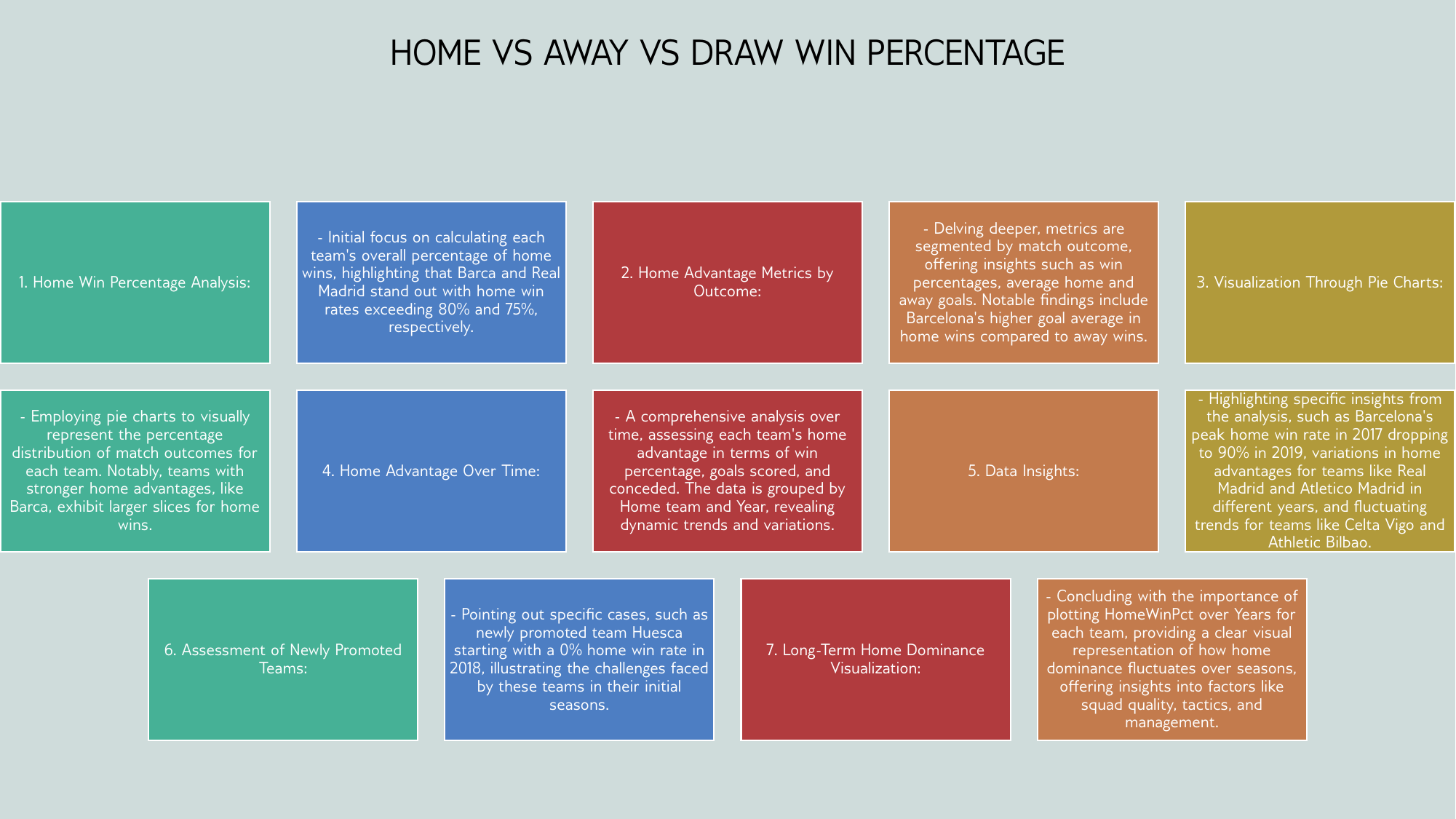

HOME VS AWAY VS DRAW WIN PERCENTAGE

1. Home Win Percentage Analysis:
- Initial focus on calculating each team's overall percentage of home wins, highlighting that Barca and Real Madrid stand out with home win rates exceeding 80% and 75%, respectively.
2. Home Advantage Metrics by Outcome:
- Delving deeper, metrics are segmented by match outcome, offering insights such as win percentages, average home and away goals. Notable findings include Barcelona's higher goal average in home wins compared to away wins.
3. Visualization Through Pie Charts:
- Employing pie charts to visually represent the percentage distribution of match outcomes for each team. Notably, teams with stronger home advantages, like Barca, exhibit larger slices for home wins.
4. Home Advantage Over Time:
- A comprehensive analysis over time, assessing each team's home advantage in terms of win percentage, goals scored, and conceded. The data is grouped by Home team and Year, revealing dynamic trends and variations.
5. Data Insights:
- Highlighting specific insights from the analysis, such as Barcelona's peak home win rate in 2017 dropping to 90% in 2019, variations in home advantages for teams like Real Madrid and Atletico Madrid in different years, and fluctuating trends for teams like Celta Vigo and Athletic Bilbao.
6. Assessment of Newly Promoted Teams:
- Pointing out specific cases, such as newly promoted team Huesca starting with a 0% home win rate in 2018, illustrating the challenges faced by these teams in their initial seasons.
7. Long-Term Home Dominance Visualization:
- Concluding with the importance of plotting HomeWinPct over Years for each team, providing a clear visual representation of how home dominance fluctuates over seasons, offering insights into factors like squad quality, tactics, and management.